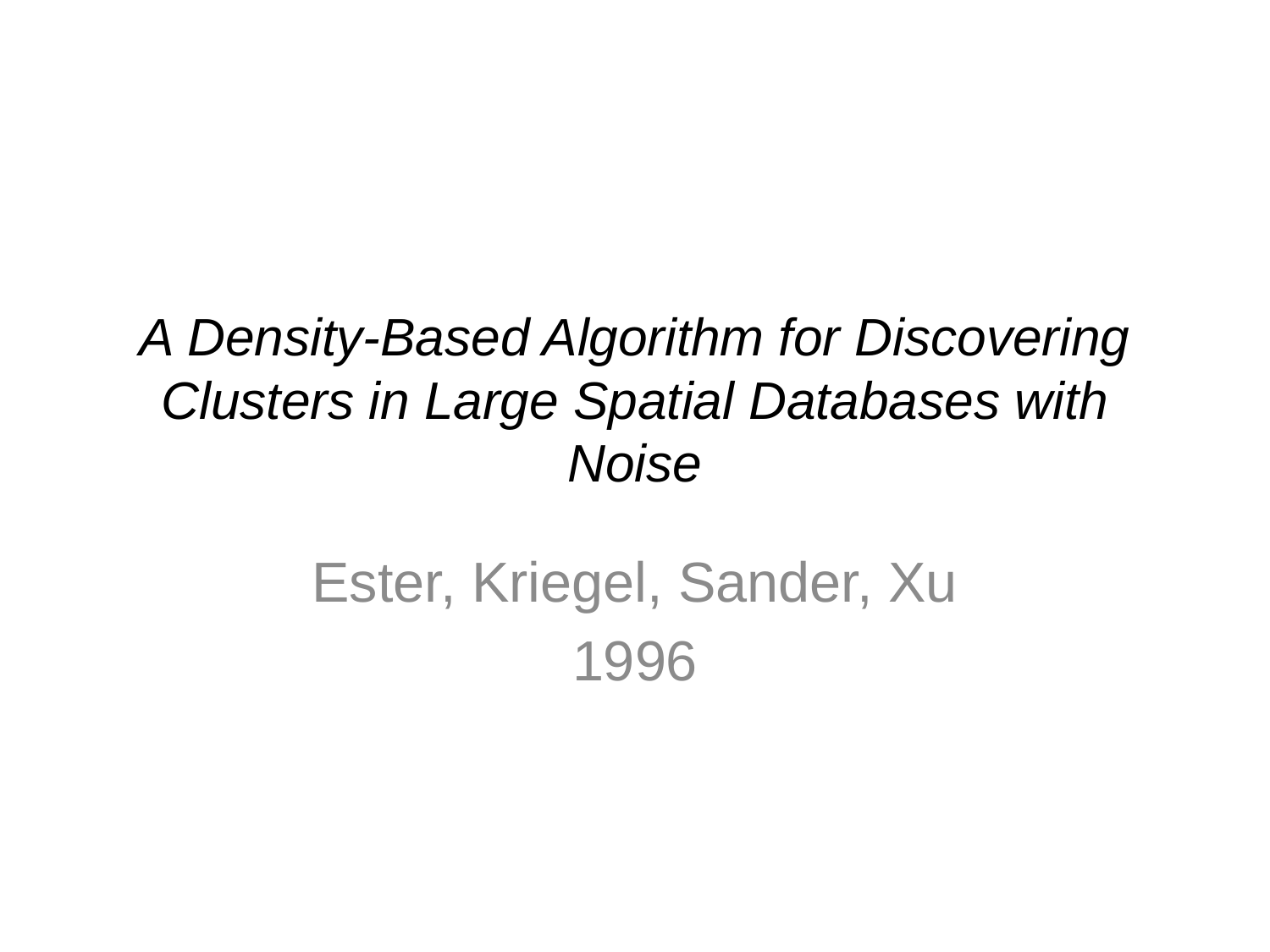

# A Density-Based Algorithm for Discovering Clusters in Large Spatial Databases with Noise
Ester, Kriegel, Sander, Xu
1996